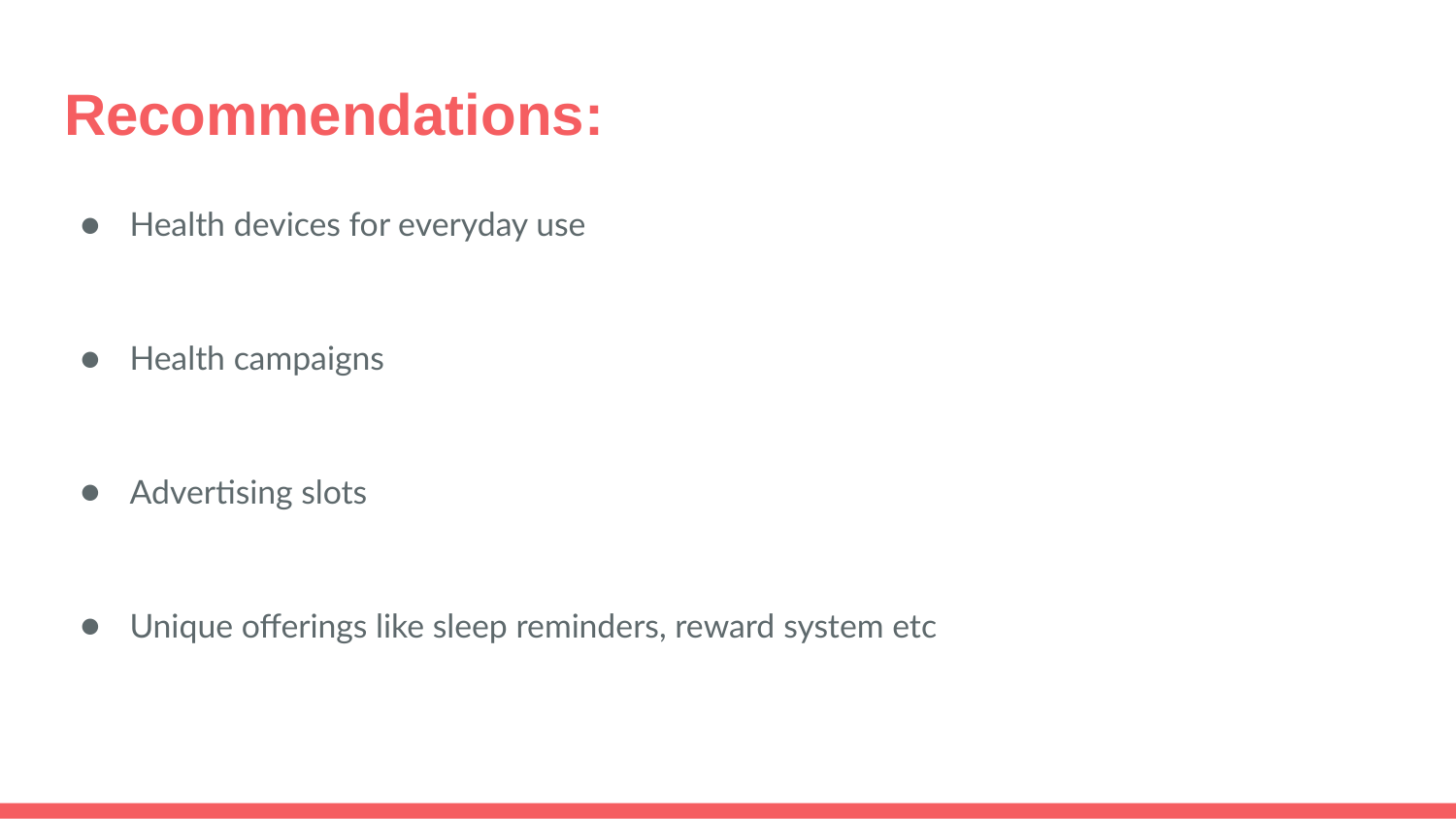

# Recommendations:
Health devices for everyday use

Health campaigns

Advertising slots

Unique offerings like sleep reminders, reward system etc